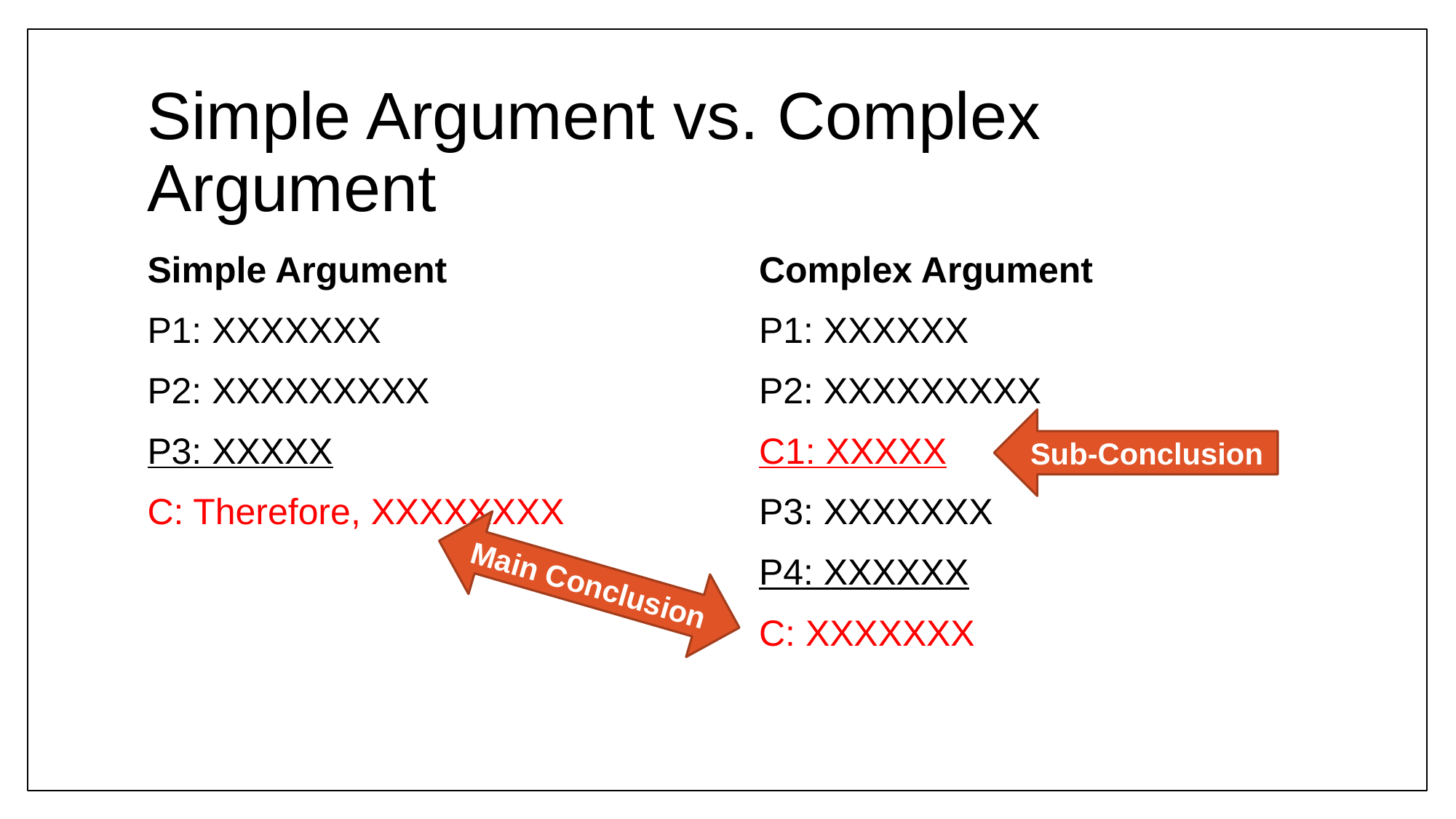

# Simple Argument vs. Complex Argument
Simple Argument
P1: XXXXXXX
P2: XXXXXXXXX
P3: XXXXX
C: Therefore, XXXXXXXX

Complex Argument
P1: XXXXXX
P2: XXXXXXXXX
C1: XXXXX
P3: XXXXXXX
P4: XXXXXX
C: XXXXXXX

Sub-Conclusion
Main Conclusion